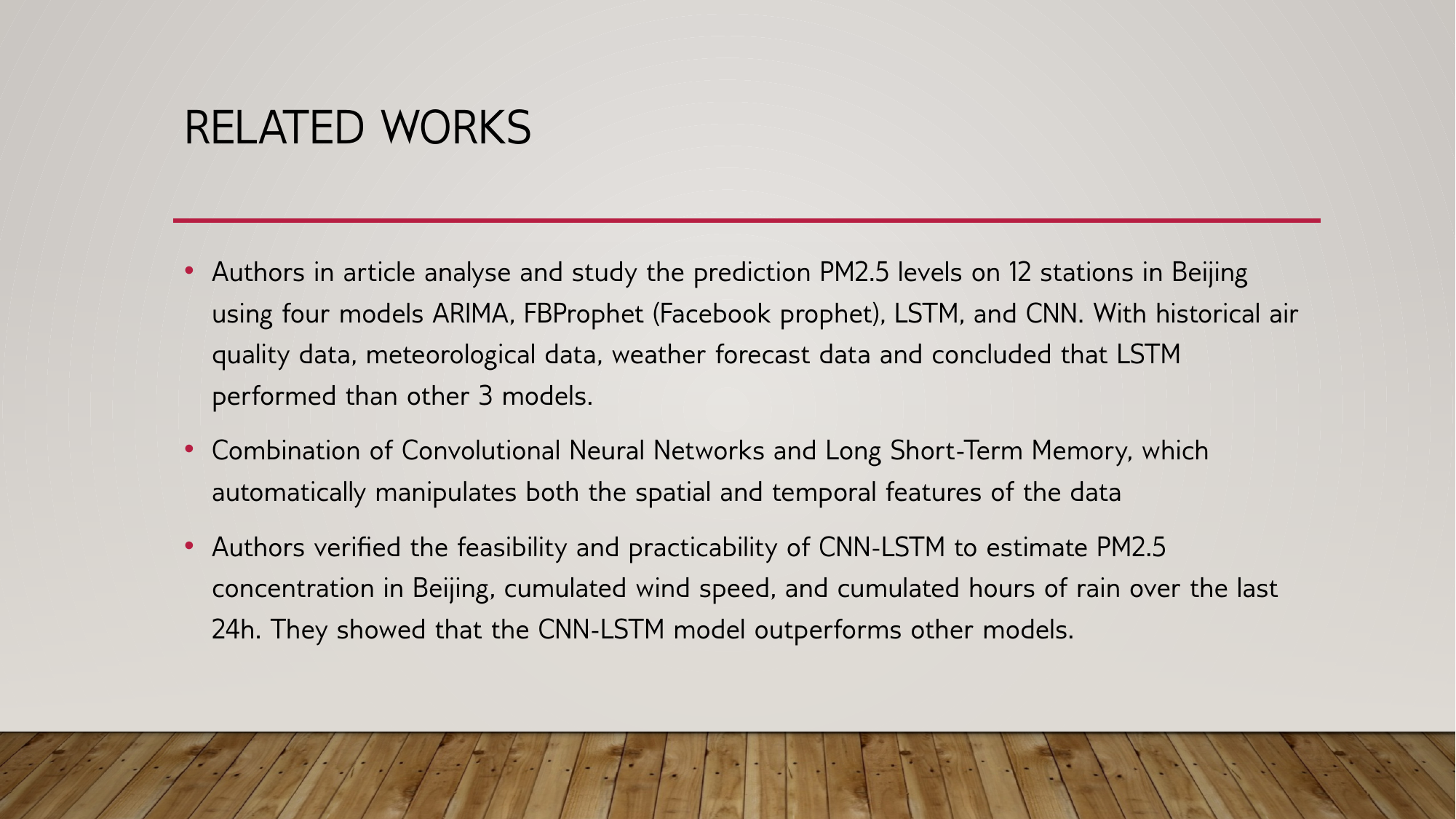

# Related works
Authors in article analyse and study the prediction PM2.5 levels on 12 stations in Beijing using four models ARIMA, FBProphet (Facebook prophet), LSTM, and CNN. With historical air quality data, meteorological data, weather forecast data and concluded that LSTM performed than other 3 models.
Combination of Convolutional Neural Networks and Long Short-Term Memory, which automatically manipulates both the spatial and temporal features of the data
Authors verified the feasibility and practicability of CNN-LSTM to estimate PM2.5 concentration in Beijing, cumulated wind speed, and cumulated hours of rain over the last 24h. They showed that the CNN-LSTM model outperforms other models.